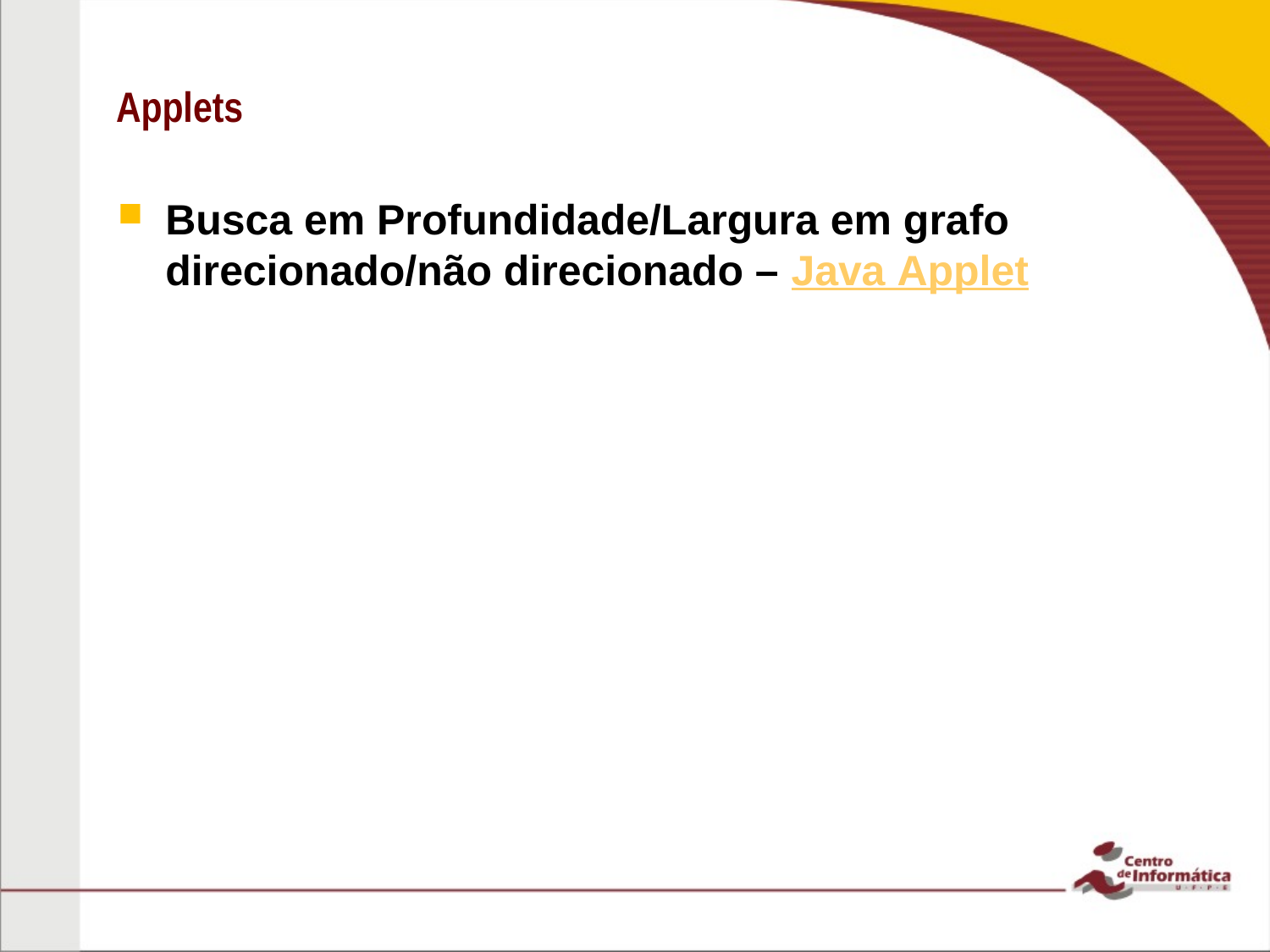

# Applets
Busca em Profundidade/Largura em grafo direcionado/não direcionado – Java Applet